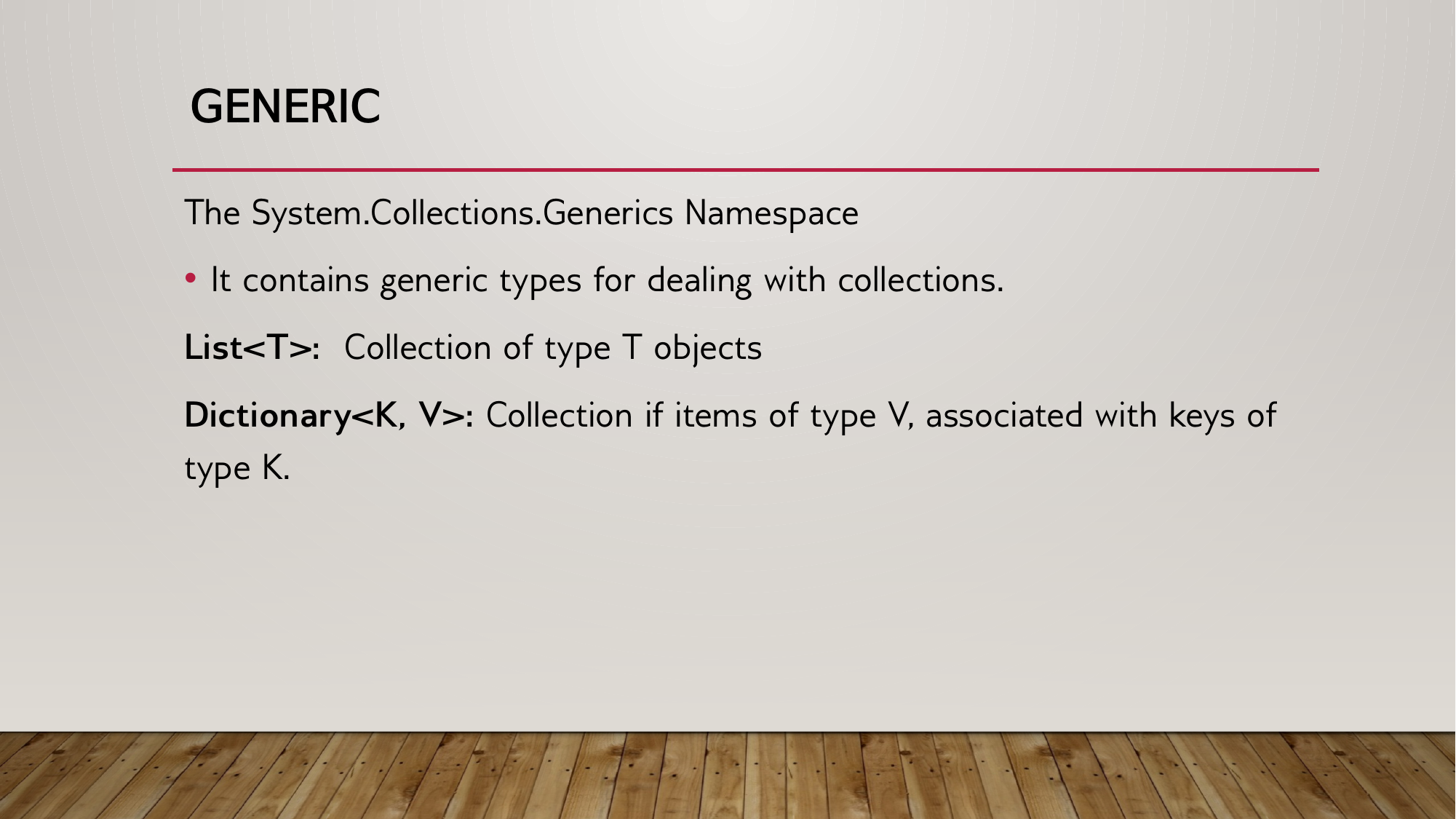

# generic
The System.Collections.Generics Namespace
It contains generic types for dealing with collections.
List<T>:  Collection of type T objects
Dictionary<K, V>: Collection if items of type V, associated with keys of type K.